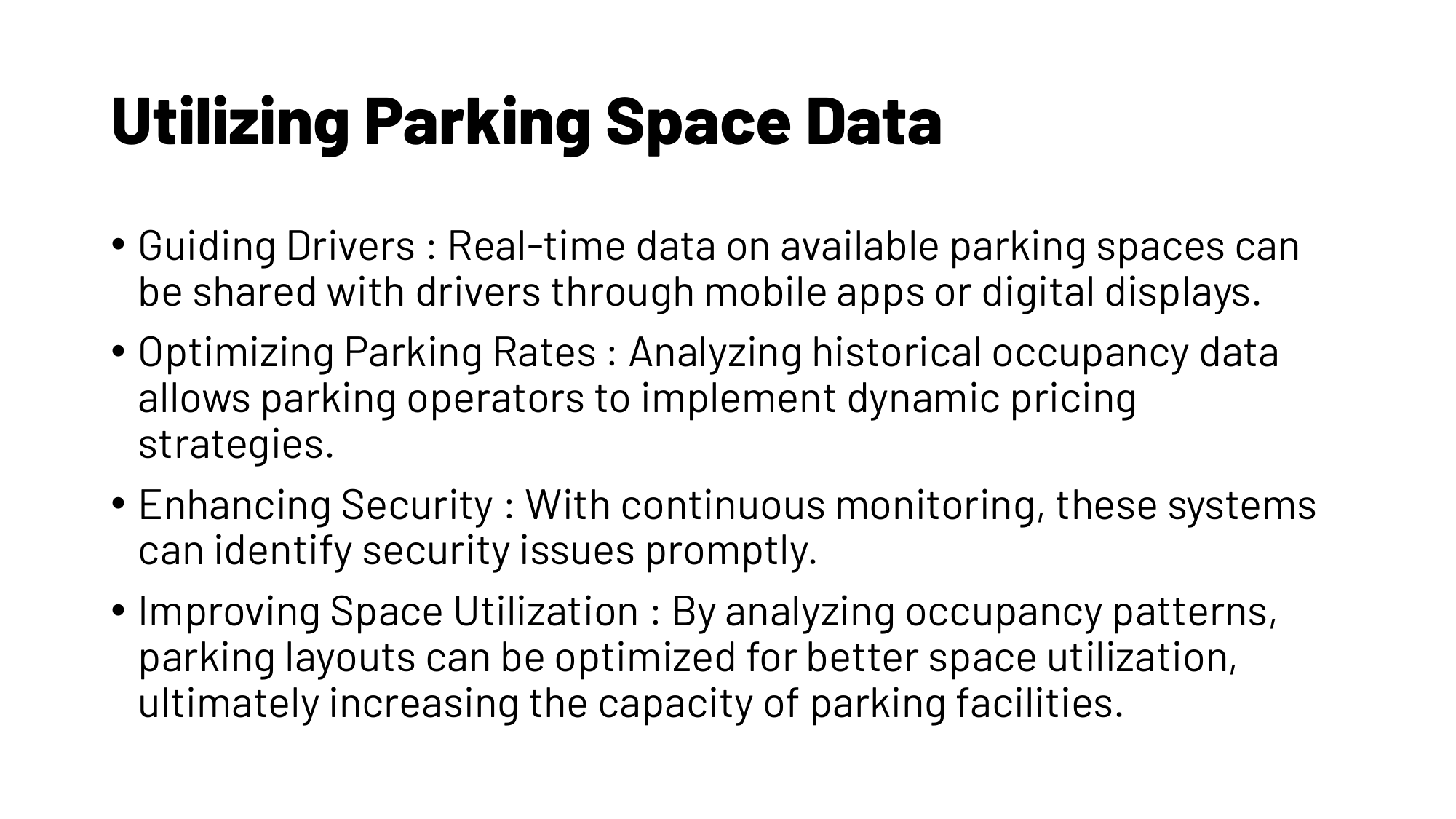

# Utilizing Parking Space Data
Guiding Drivers : Real-time data on available parking spaces can be shared with drivers through mobile apps or digital displays.
Optimizing Parking Rates : Analyzing historical occupancy data allows parking operators to implement dynamic pricing strategies.
Enhancing Security : With continuous monitoring, these systems can identify security issues promptly.
Improving Space Utilization : By analyzing occupancy patterns, parking layouts can be optimized for better space utilization, ultimately increasing the capacity of parking facilities.